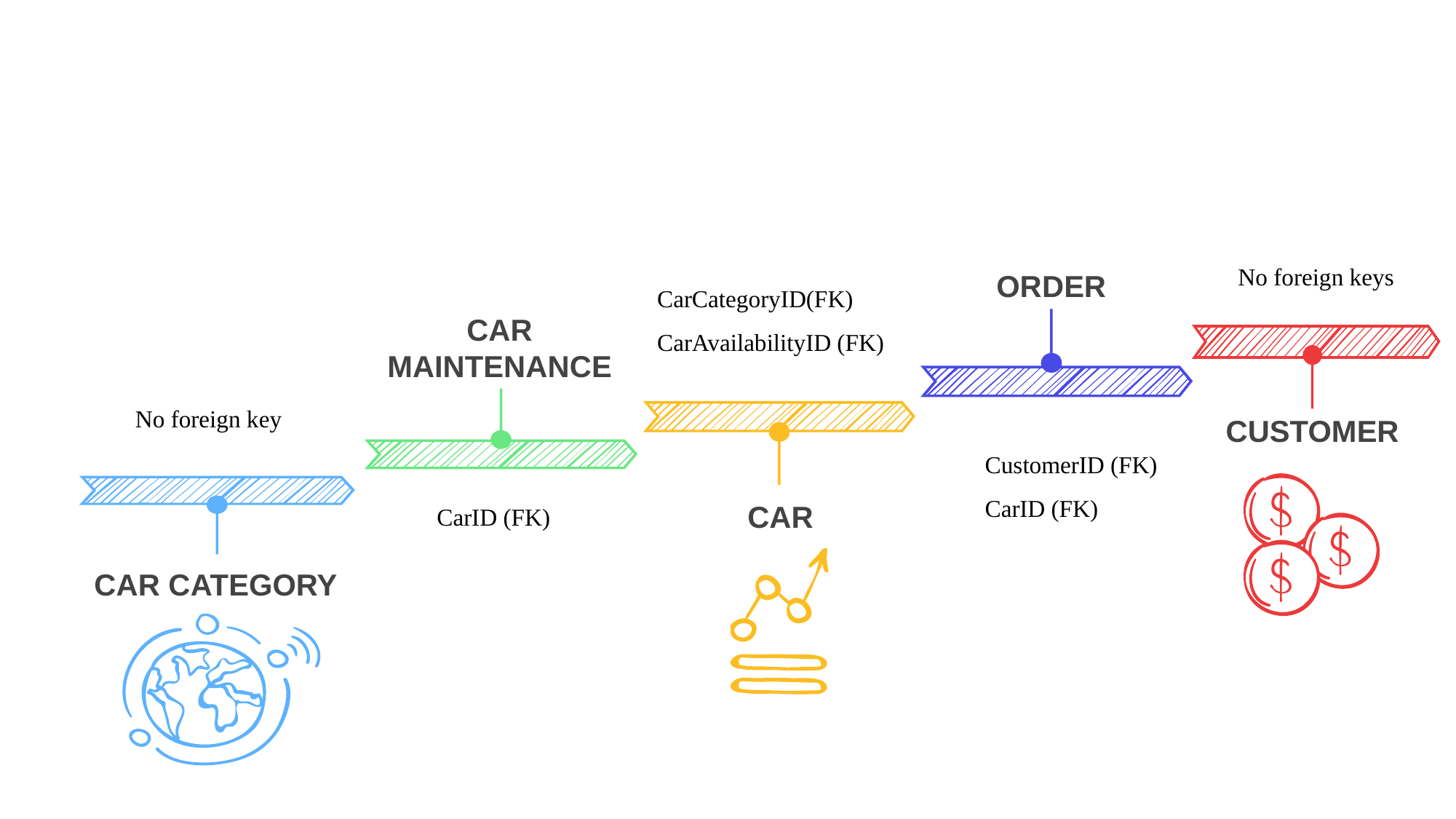

No foreign keys

CUSTOMER

CAR MAINTENANCE

CarID (FK)
CarCategoryID(FK)
CarAvailabilityID (FK)

CAR

ORDER

CustomerID (FK)
CarID (FK)

CAR CATEGORY

No foreign key